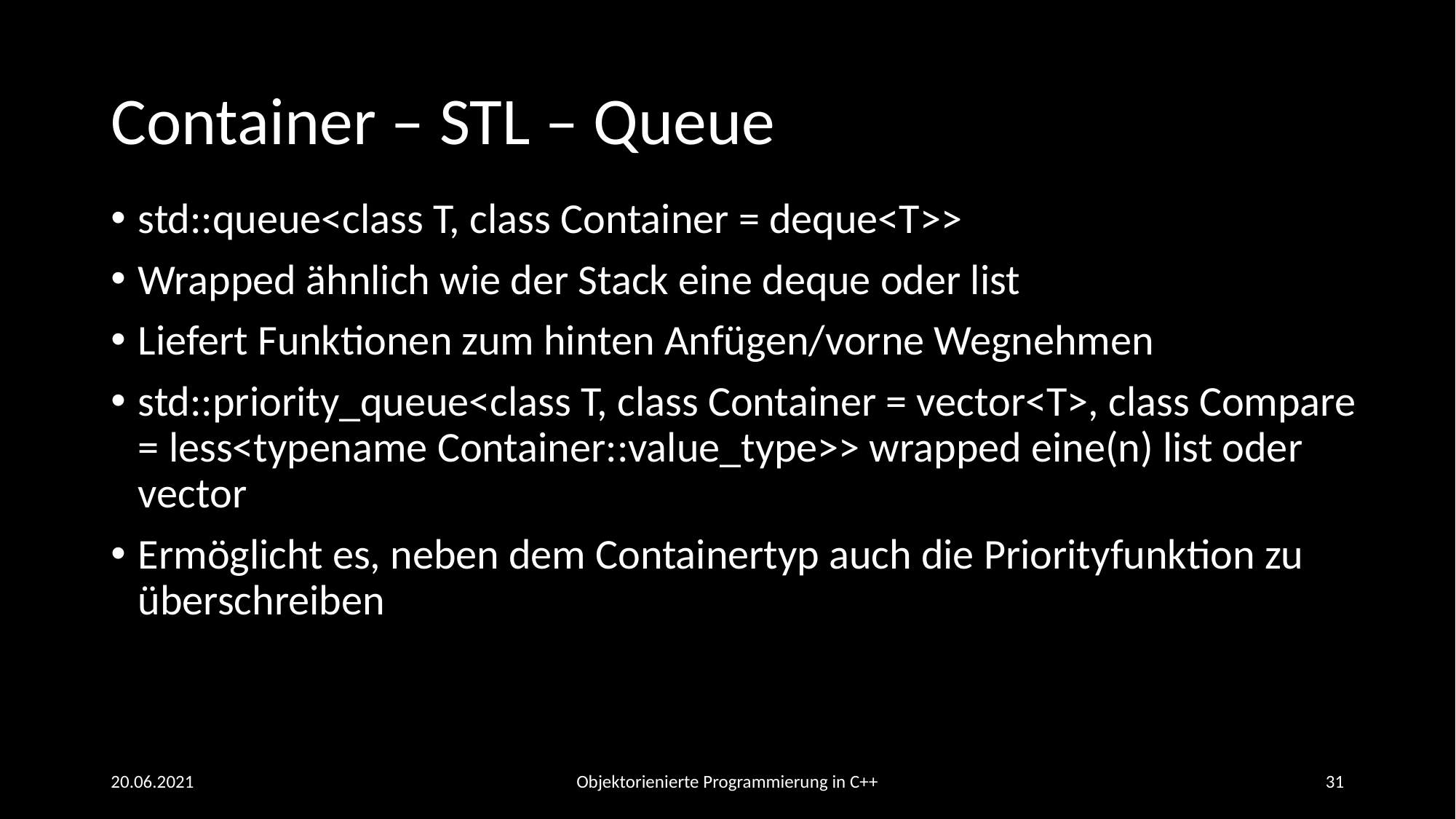

# Container – STL – Queue
std::queue<class T, class Container = deque<T>>
Wrapped ähnlich wie der Stack eine deque oder list
Liefert Funktionen zum hinten Anfügen/vorne Wegnehmen
std::priority_queue<class T, class Container = vector<T>, class Compare = less<typename Container::value_type>> wrapped eine(n) list oder vector
Ermöglicht es, neben dem Containertyp auch die Priorityfunktion zu überschreiben

20.06.2021
Objektorienierte Programmierung in C++
31